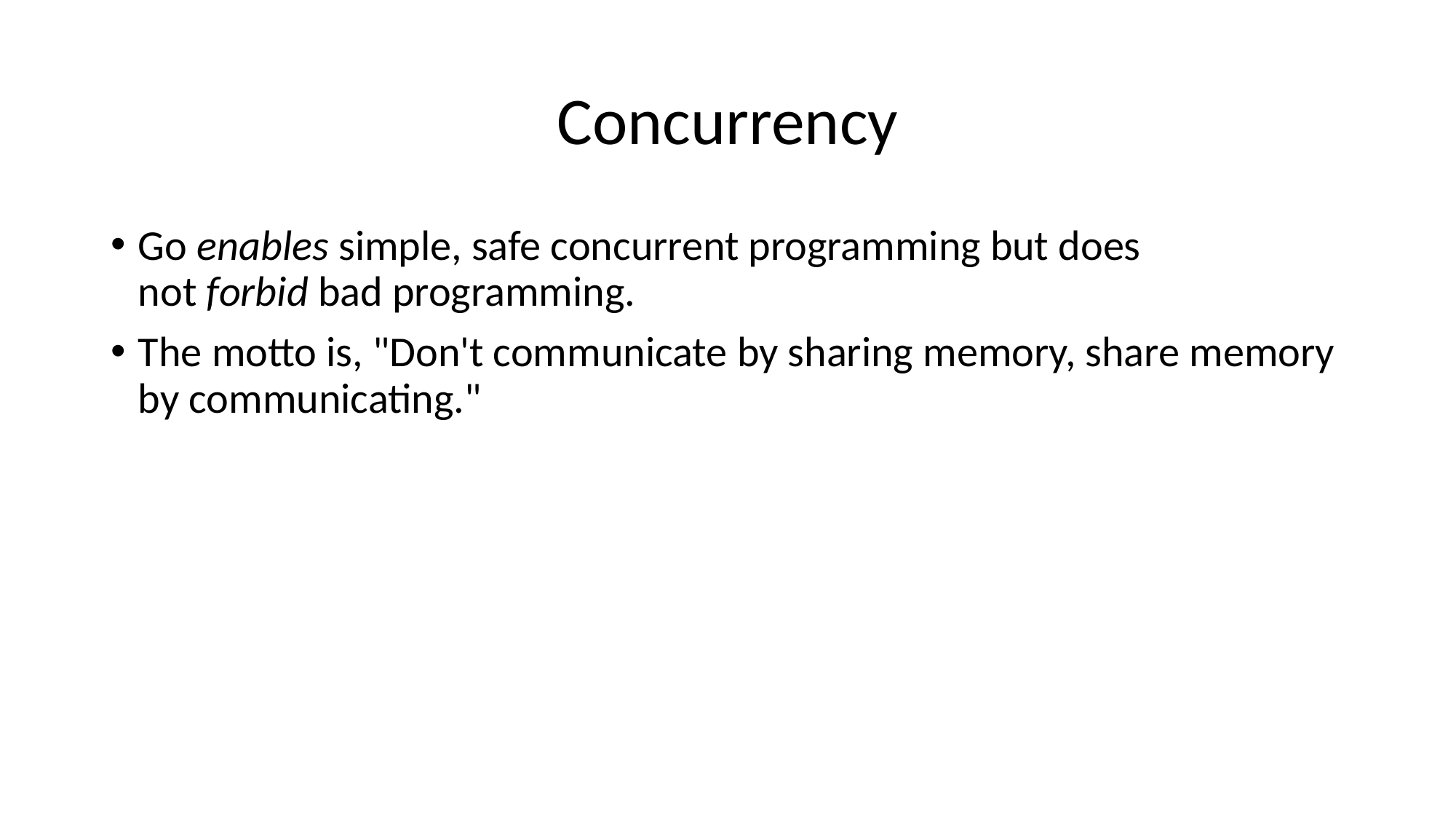

# Concurrency
Go enables simple, safe concurrent programming but does not forbid bad programming.
The motto is, "Don't communicate by sharing memory, share memory by communicating."